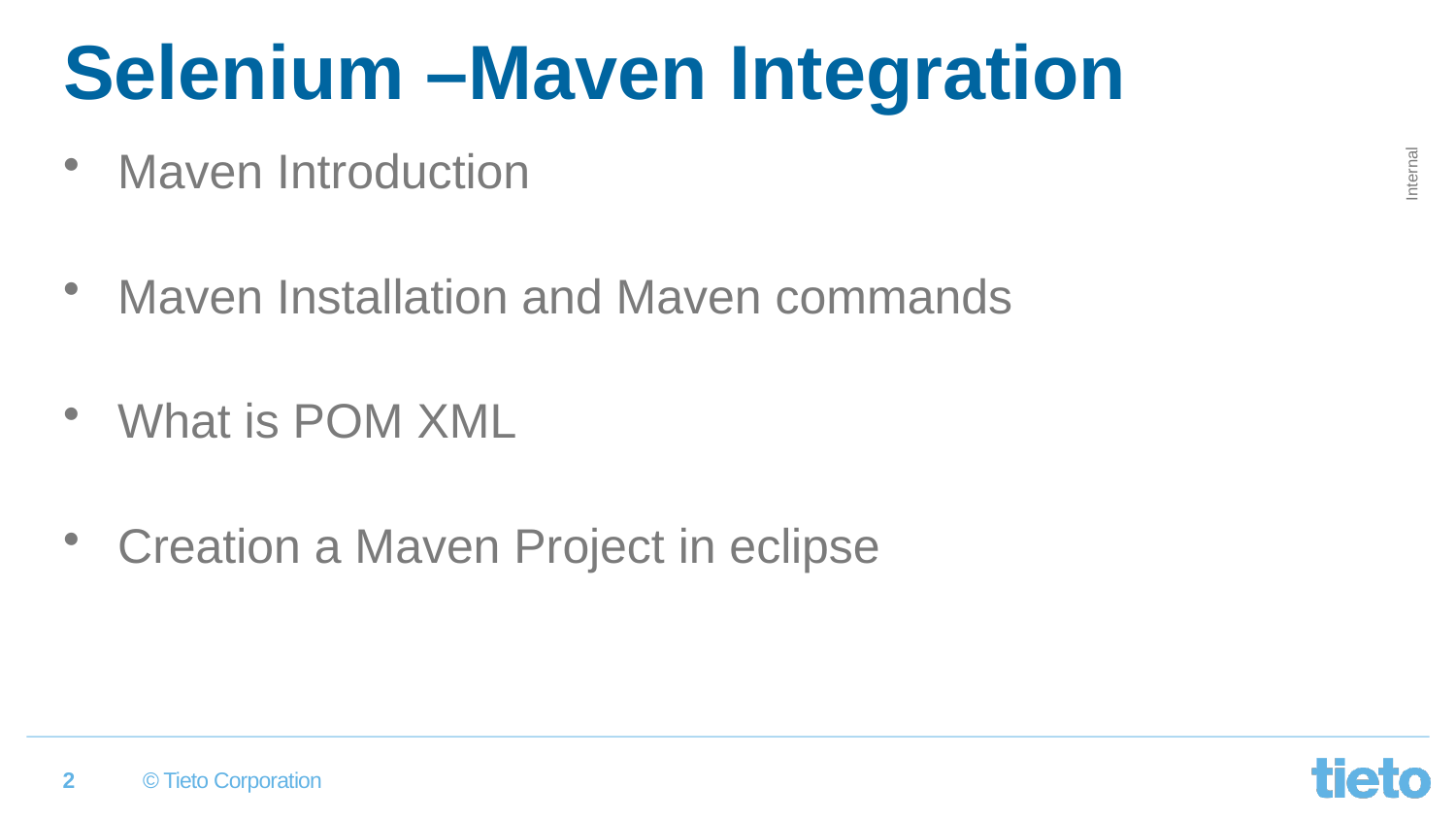

# Selenium –Maven Integration
Maven Introduction

Maven Installation and Maven commands

What is POM XML

Creation a Maven Project in eclipse

2